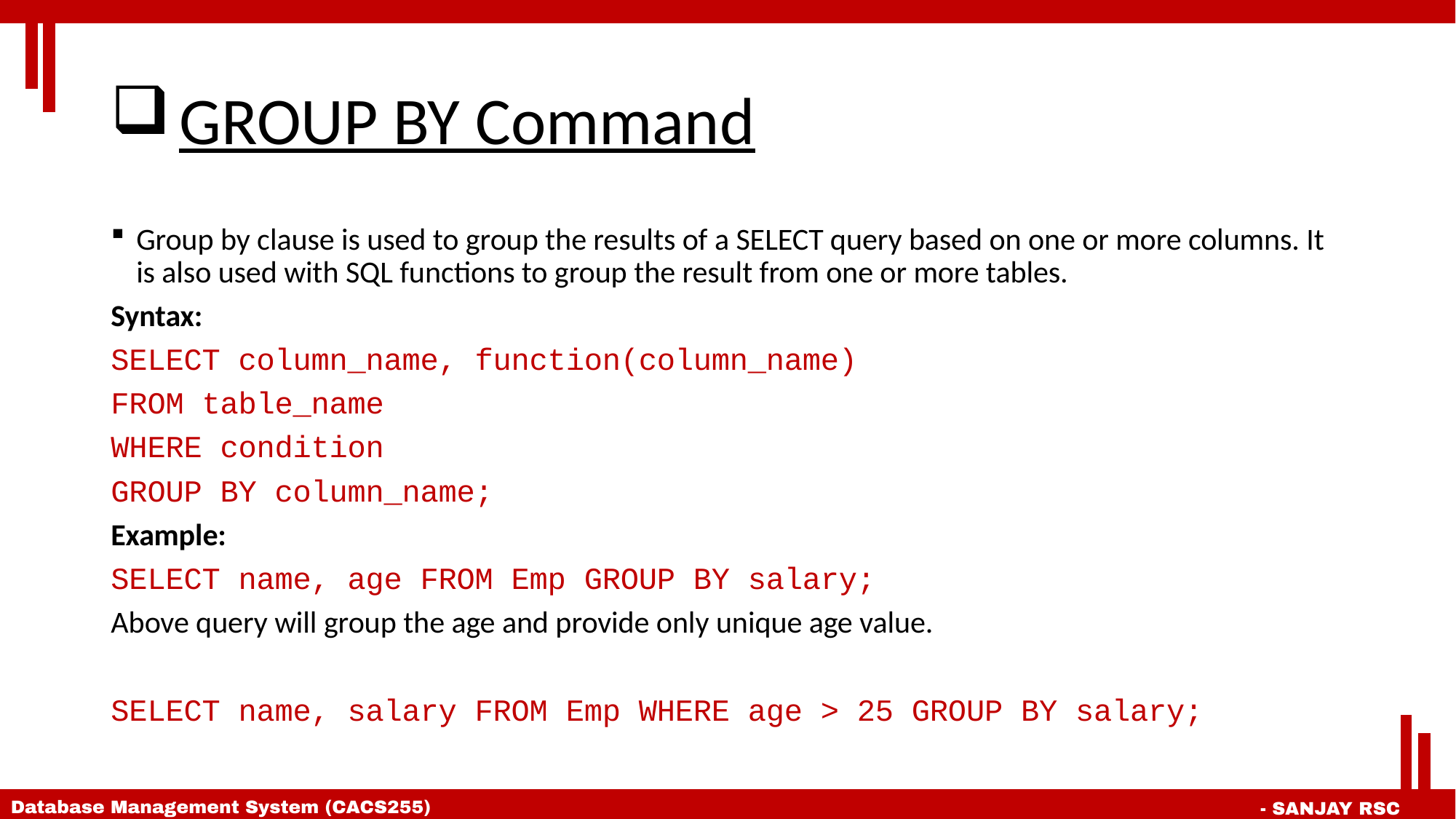

# GROUP BY Command
Group by clause is used to group the results of a SELECT query based on one or more columns. It is also used with SQL functions to group the result from one or more tables.
Syntax:
SELECT column_name, function(column_name)
FROM table_name
WHERE condition
GROUP BY column_name;
Example:
SELECT name, age FROM Emp GROUP BY salary;
Above query will group the age and provide only unique age value.

SELECT name, salary FROM Emp WHERE age > 25 GROUP BY salary;